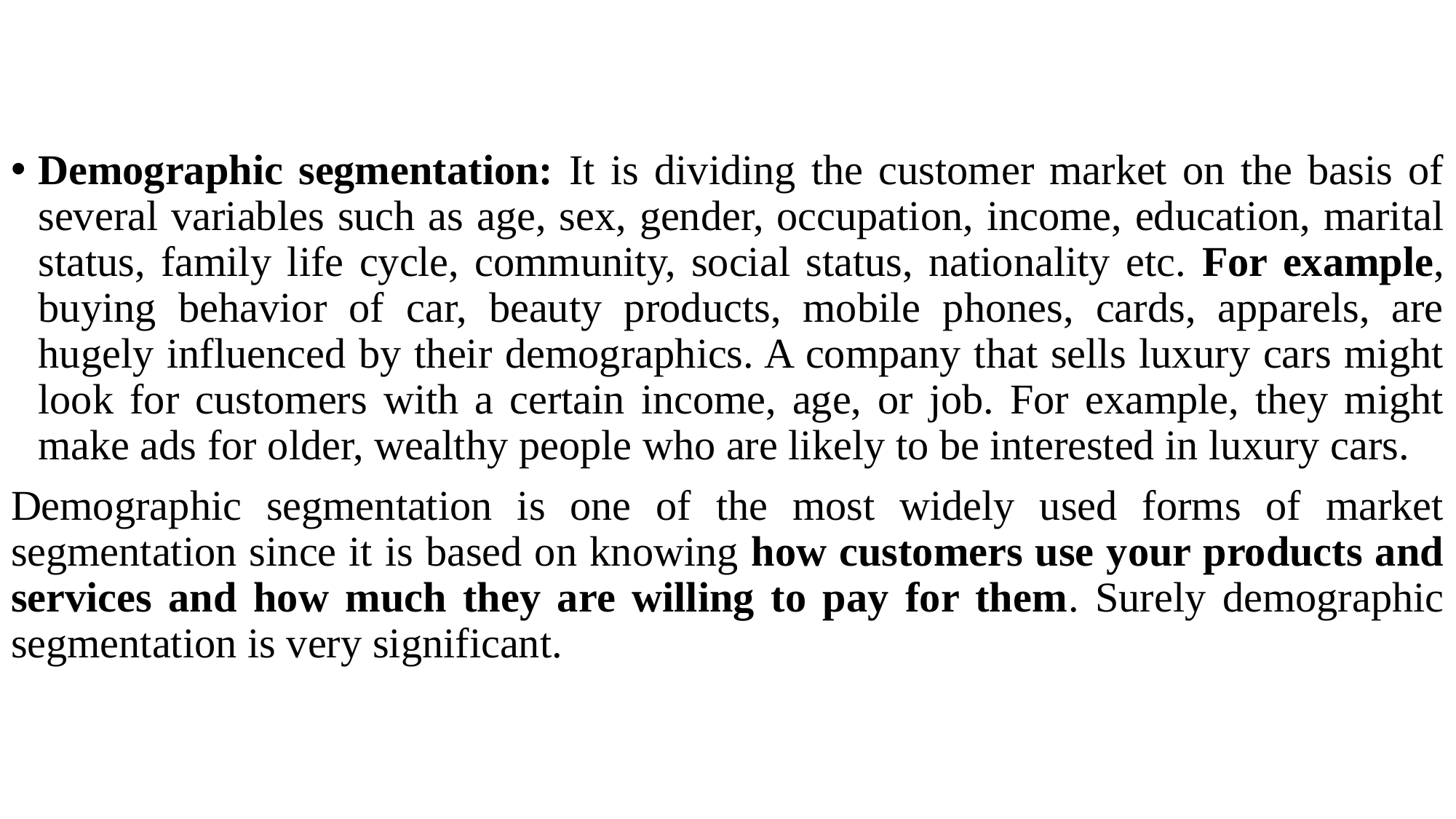

Demographic segmentation: It is dividing the customer market on the basis of several variables such as age, sex, gender, occupation, income, education, marital status, family life cycle, community, social status, nationality etc. For example, buying behavior of car, beauty products, mobile phones, cards, apparels, are hugely influenced by their demographics. A company that sells luxury cars might look for customers with a certain income, age, or job. For example, they might make ads for older, wealthy people who are likely to be interested in luxury cars.
Demographic segmentation is one of the most widely used forms of market segmentation since it is based on knowing how customers use your products and services and how much they are willing to pay for them. Surely demographic segmentation is very significant.